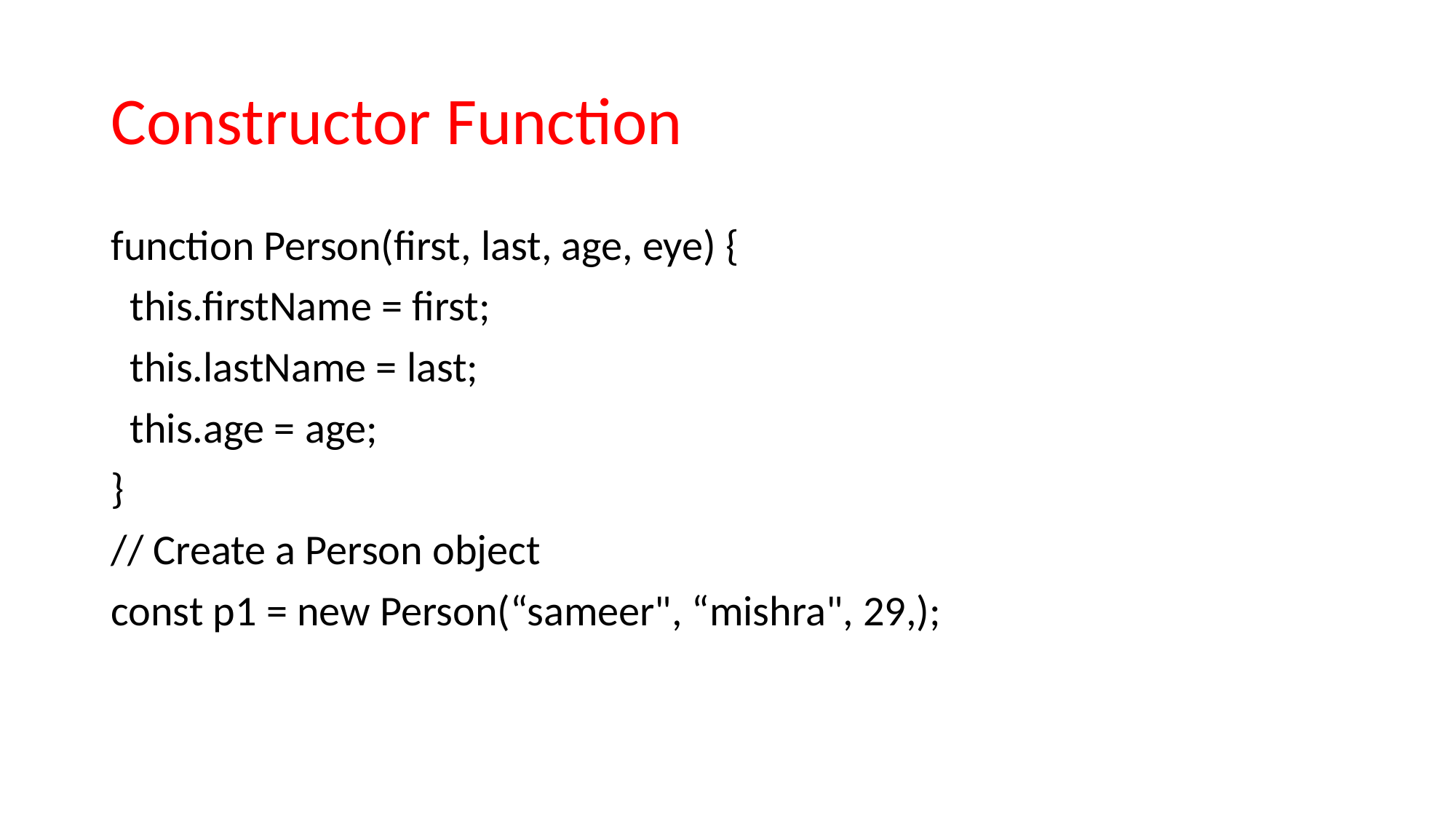

# Constructor Function
function Person(first, last, age, eye) {
  this.firstName = first;
  this.lastName = last;
  this.age = age;
}
// Create a Person object
const p1 = new Person(“sameer", “mishra", 29,);